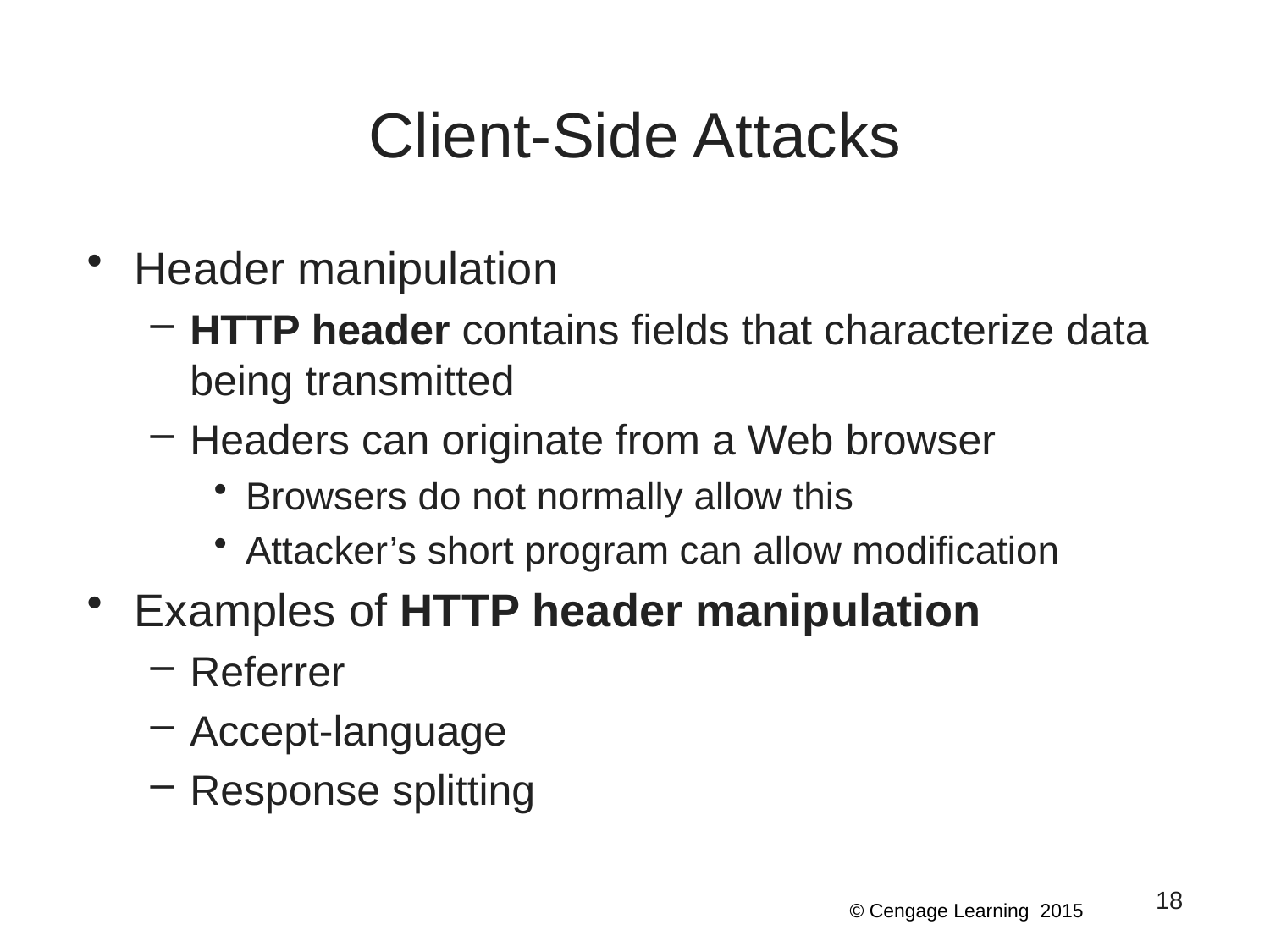

# Client-Side Attacks
Header manipulation
HTTP header contains fields that characterize data being transmitted
Headers can originate from a Web browser
Browsers do not normally allow this
Attacker’s short program can allow modification
Examples of HTTP header manipulation
Referrer
Accept-language
Response splitting
18